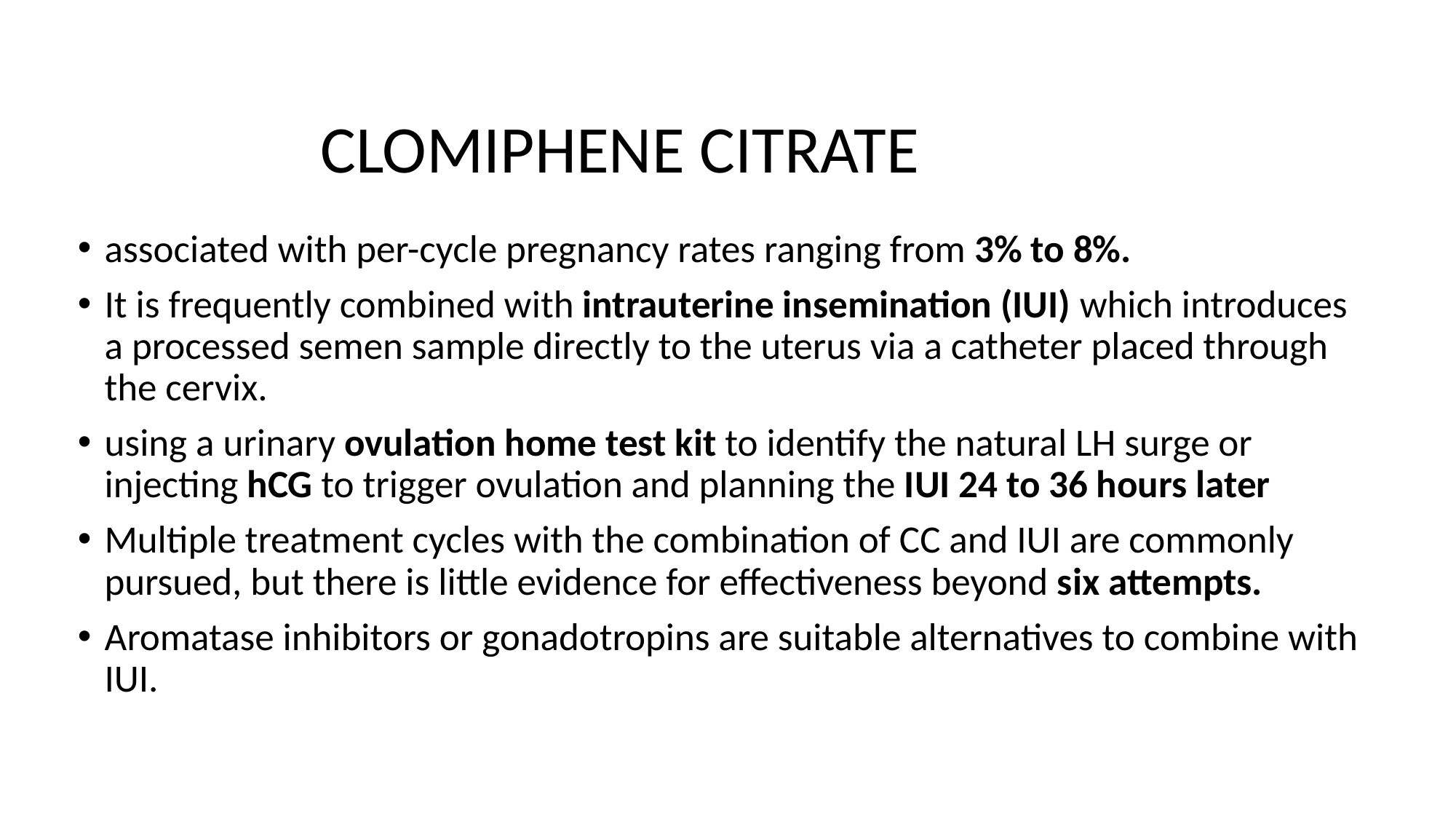

# CLOMIPHENE CITRATE
associated with per-cycle pregnancy rates ranging from 3% to 8%.
It is frequently combined with intrauterine insemination (IUI) which introduces a processed semen sample directly to the uterus via a catheter placed through the cervix.
using a urinary ovulation home test kit to identify the natural LH surge or injecting hCG to trigger ovulation and planning the IUI 24 to 36 hours later
Multiple treatment cycles with the combination of CC and IUI are commonly pursued, but there is little evidence for effectiveness beyond six attempts.
Aromatase inhibitors or gonadotropins are suitable alternatives to combine with IUI.